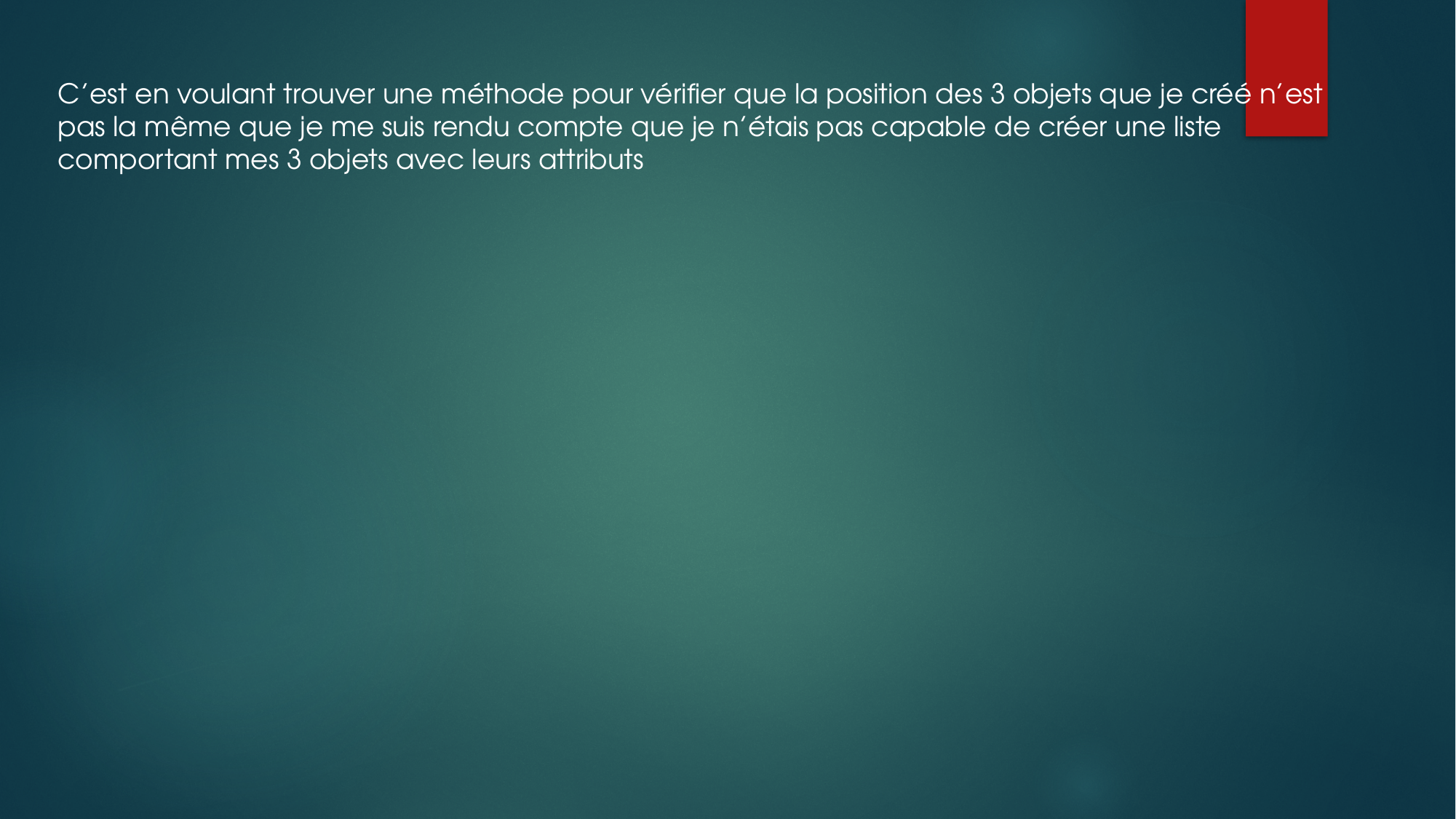

C’est en voulant trouver une méthode pour vérifier que la position des 3 objets que je créé n’est pas la même que je me suis rendu compte que je n’étais pas capable de créer une liste comportant mes 3 objets avec leurs attributs